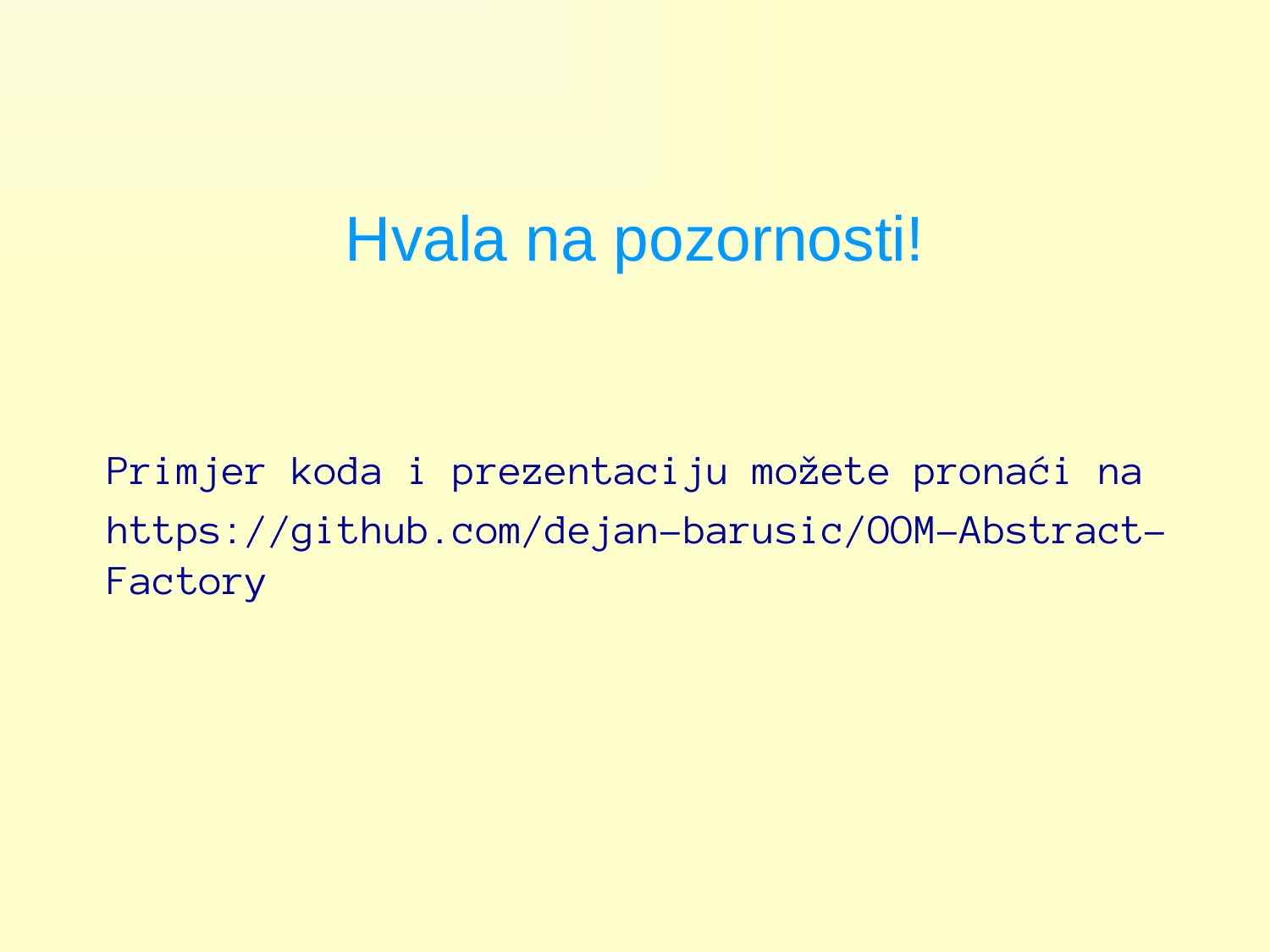

# Hvala na pozornosti!
Primjer koda i prezentaciju možete pronaći na
https://github.com/dejan-barusic/OOM-Abstract-Factory